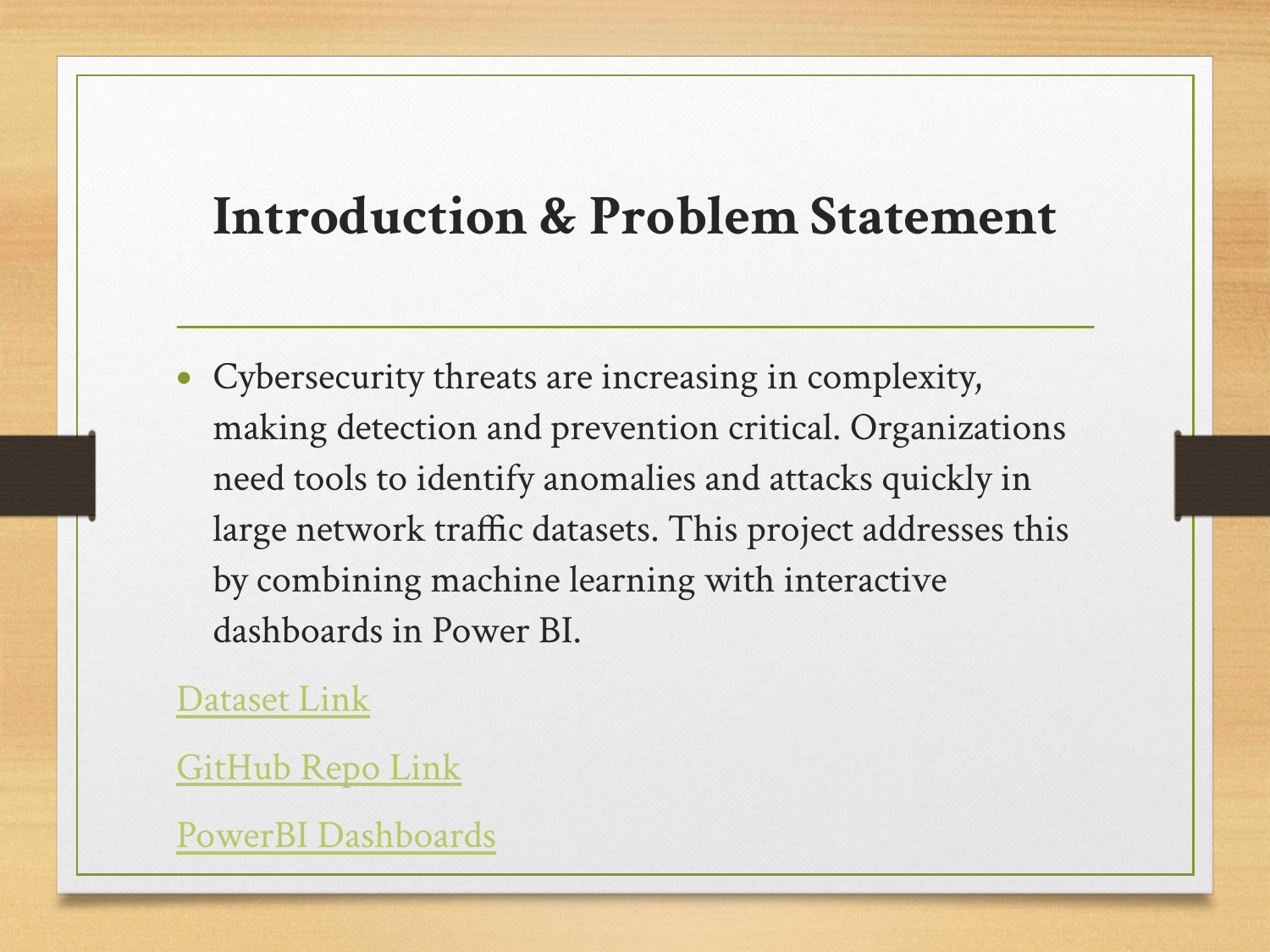

# Introduction & Problem Statement
Cybersecurity threats are increasing in complexity, making detection and prevention critical. Organizations need tools to identify anomalies and attacks quickly in large network traffic datasets. This project addresses this by combining machine learning with interactive dashboards in Power BI.
Dataset Link
GitHub Repo Link
PowerBI Dashboards